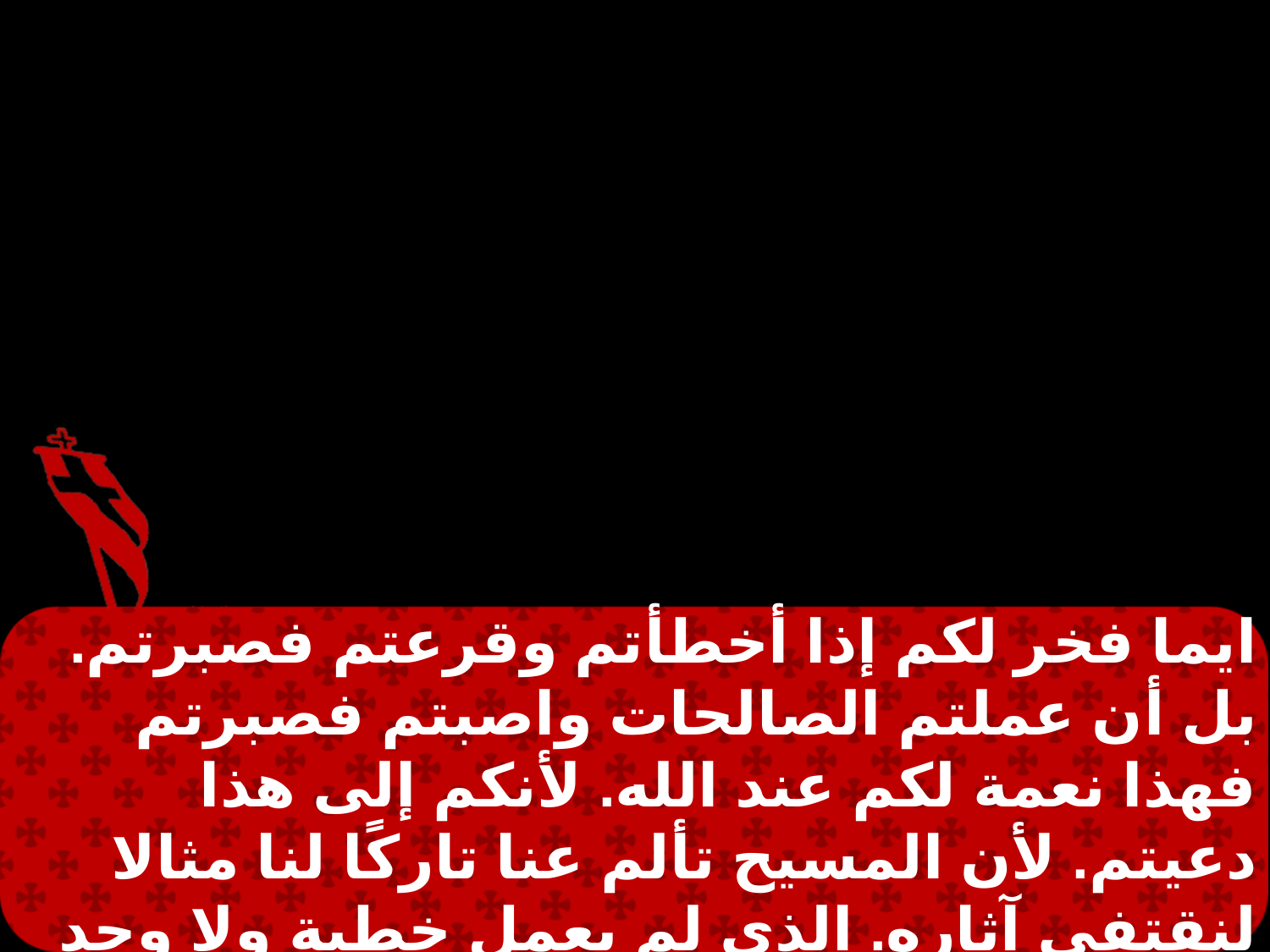

ايما فخر لكم إذا أخطأتم وقرعتم فصبرتم. بل أن عملتم الصالحات واصبتم فصبرتم فهذا نعمة لكم عند الله. لأنكم إلى هذا دعيتم. لأن المسيح تألم عنا تاركًا لنا مثالا لنقتفي آثاره. الذى لم يعمل خطية ولا وجد في فمه غش